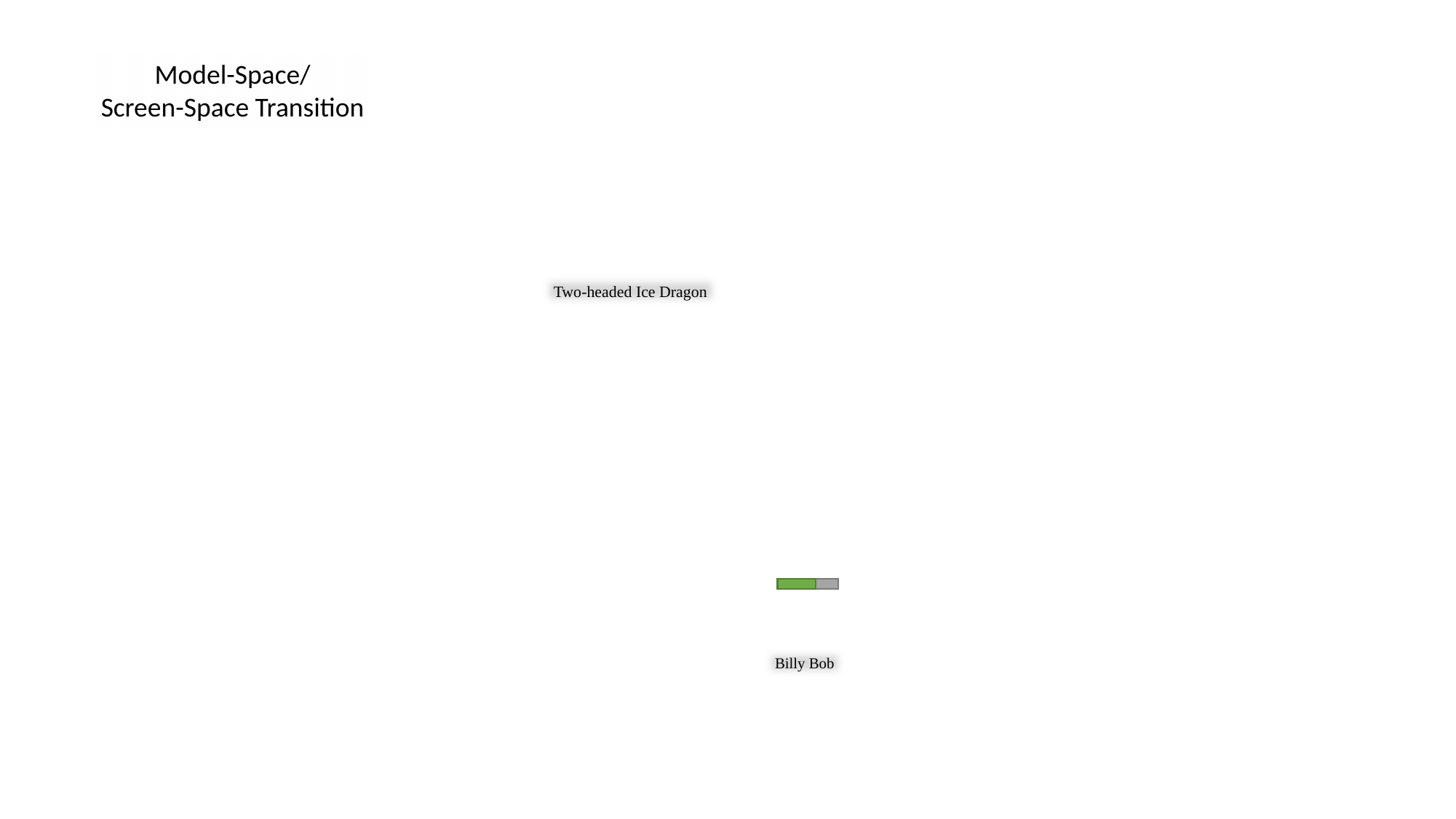

Model-Space/
Screen-Space Transition
Two-headed Ice Dragon

Billy Bob